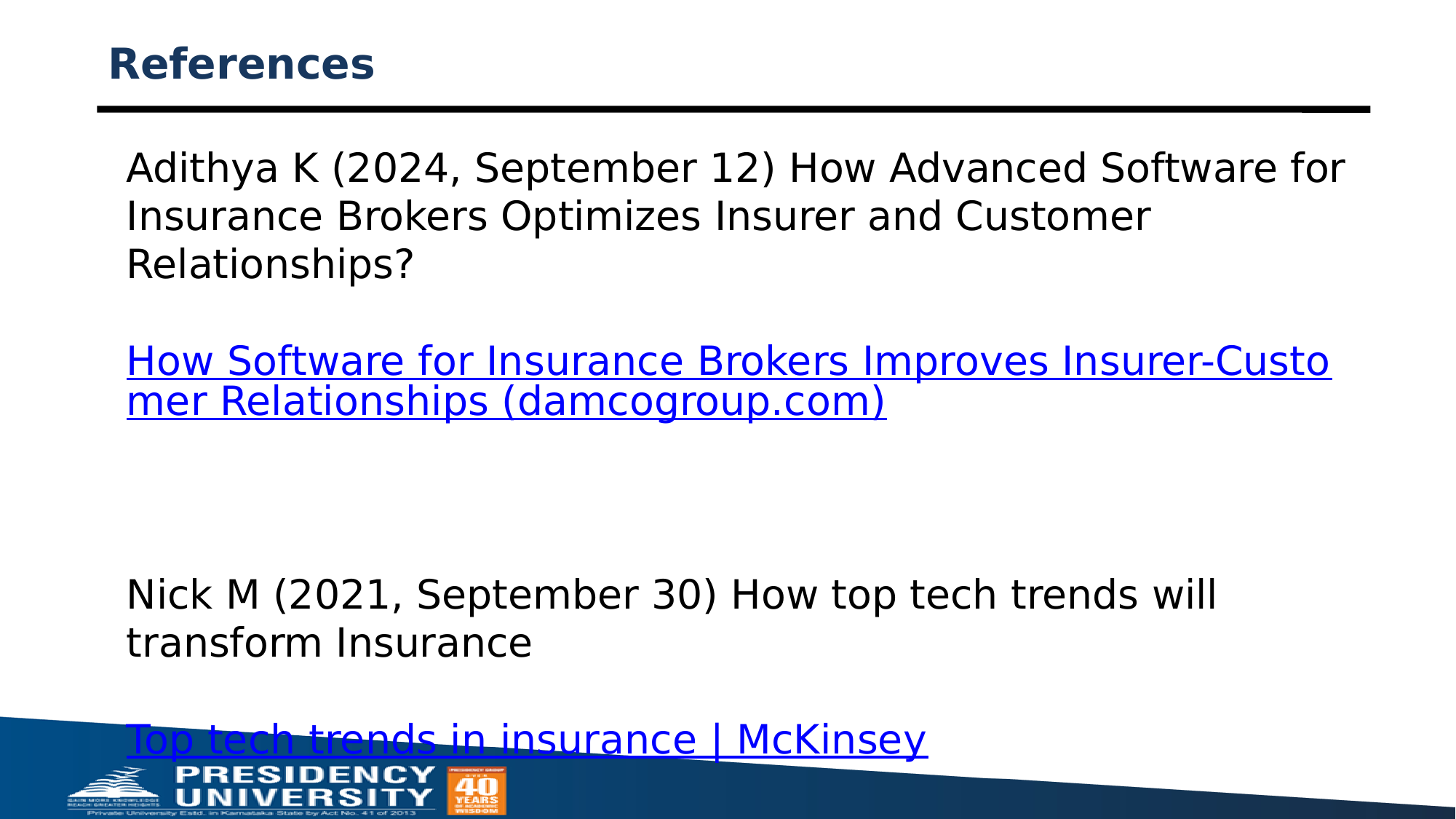

# References
Adithya K (2024, September 12) How Advanced Software for Insurance Brokers Optimizes Insurer and Customer Relationships?
How Software for Insurance Brokers Improves Insurer-Customer Relationships (damcogroup.com)

Nick M (2021, September 30) How top tech trends will transform Insurance
Top tech trends in insurance | McKinsey